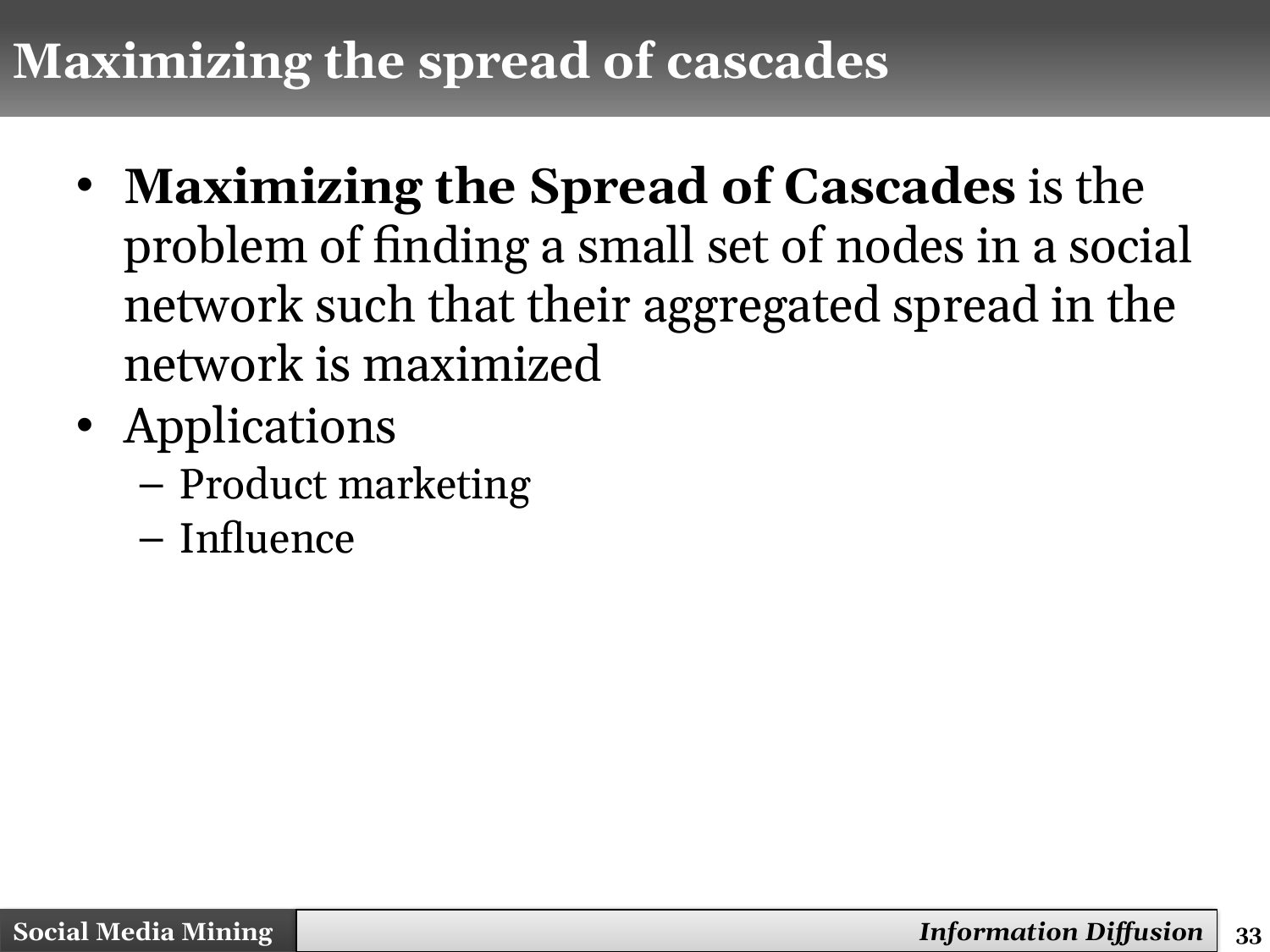

# Maximizing the spread of cascades
Maximizing the Spread of Cascades is the problem of ﬁnding a small set of nodes in a social network such that their aggregated spread in the network is maximized
Applications
Product marketing
Influence